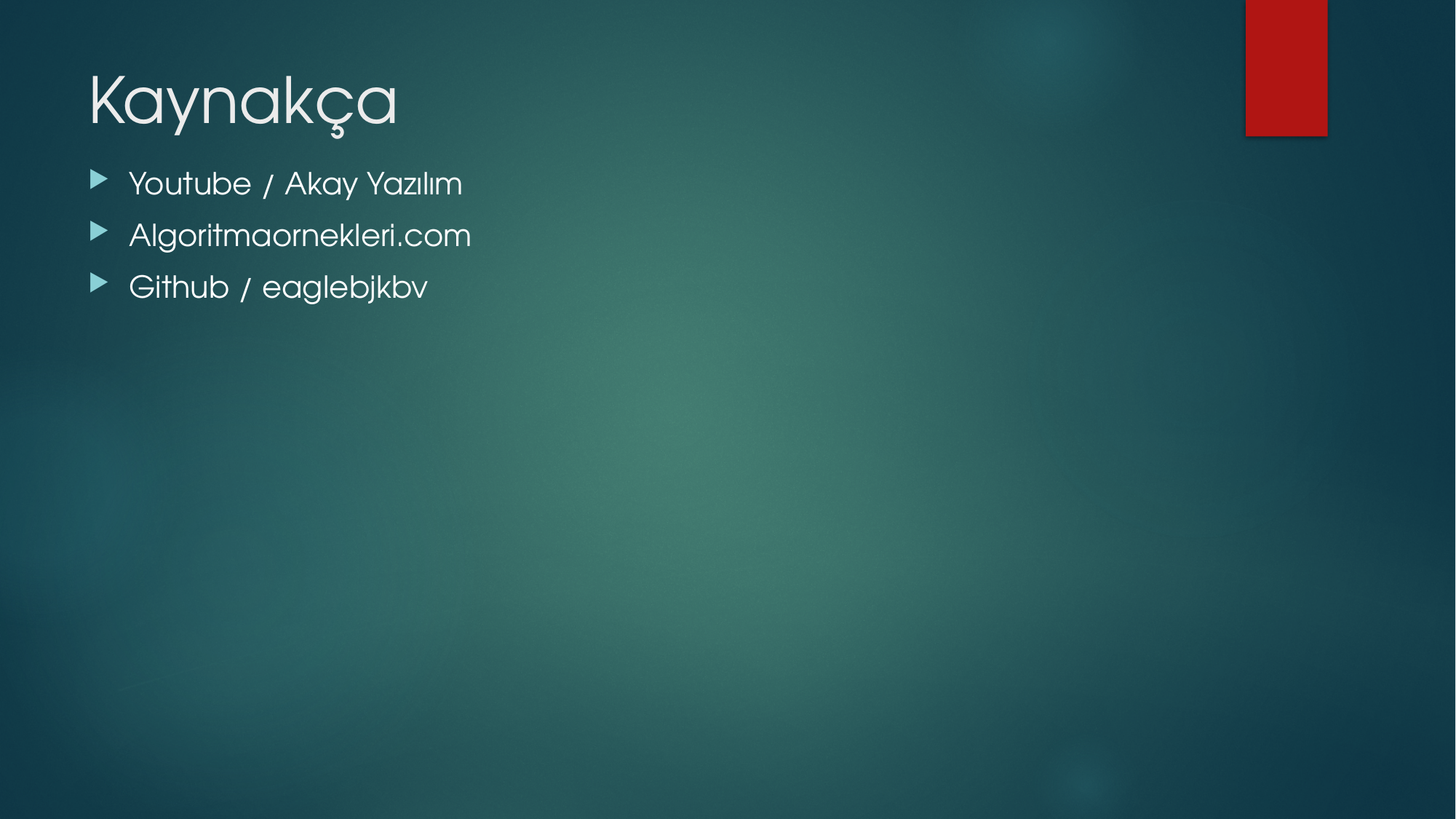

# Kaynakça
Youtube / Akay Yazılım
Algoritmaornekleri.com
Github / eaglebjkbv